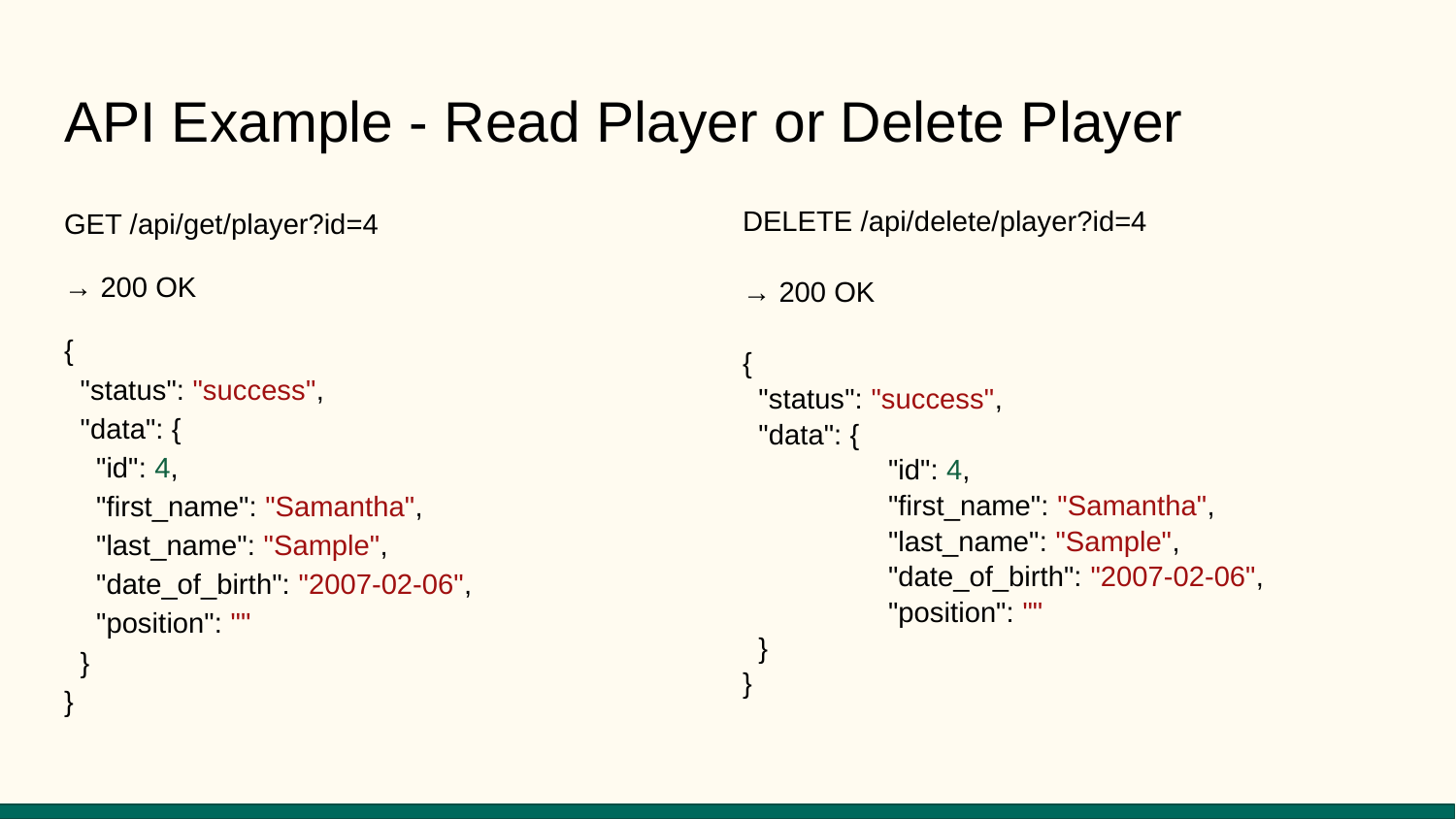

# API Example - Read Player or Delete Player
GET /api/get/player?id=4
→ 200 OK
{
  "status": "success",
  "data": {
    "id": 4,
    "first_name": "Samantha",
    "last_name": "Sample",
    "date_of_birth": "2007-02-06",
    "position": ""
  }
}

DELETE /api/delete/player?id=4

→ 200 OK

{
  "status": "success",
  "data": {
	"id": 4,
	"first_name": "Samantha",
	"last_name": "Sample",
	"date_of_birth": "2007-02-06",
	"position": ""
  }
}